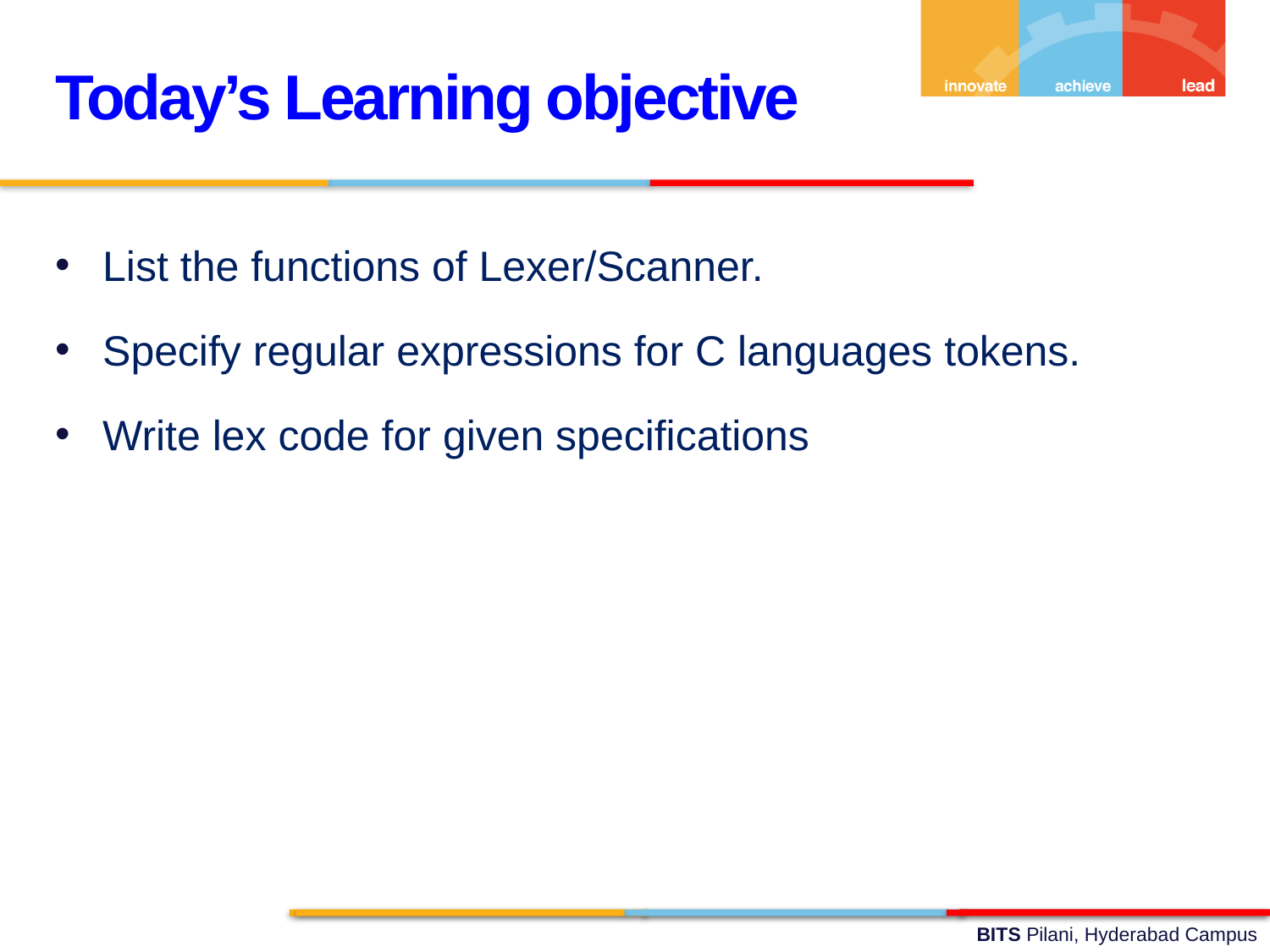

Today’s Learning objective
List the functions of Lexer/Scanner.
Specify regular expressions for C languages tokens.
Write lex code for given specifications